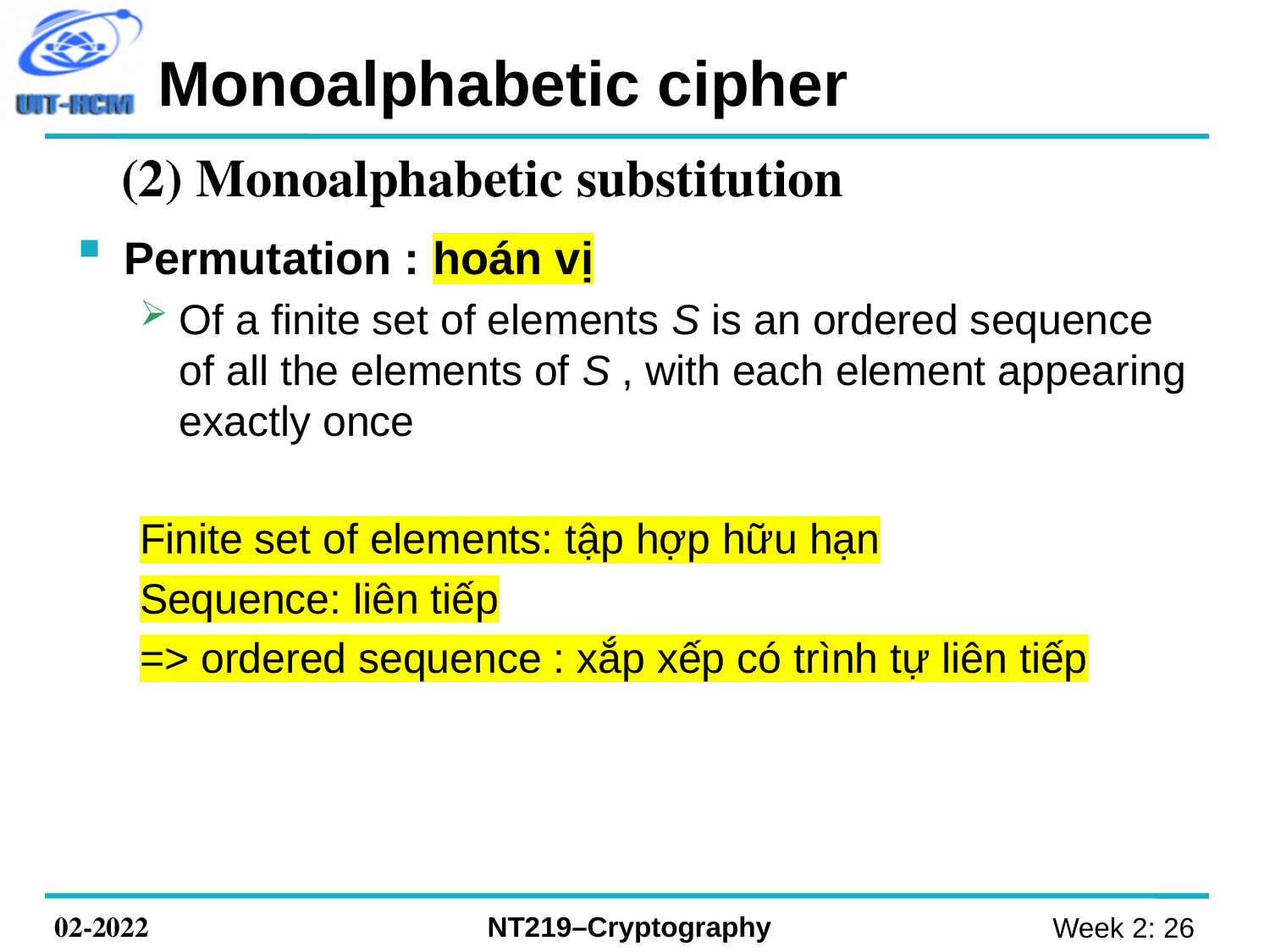

# Monoalphabetic cipher
(2) Monoalphabetic substitution
Permutation : hoán vị
Of a finite set of elements S is an ordered sequence of all the elements of S , with each element appearing exactly once

Finite set of elements: tập hợp hữu hạn
Sequence: liên tiếp
=> ordered sequence : xắp xếp có trình tự liên tiếp